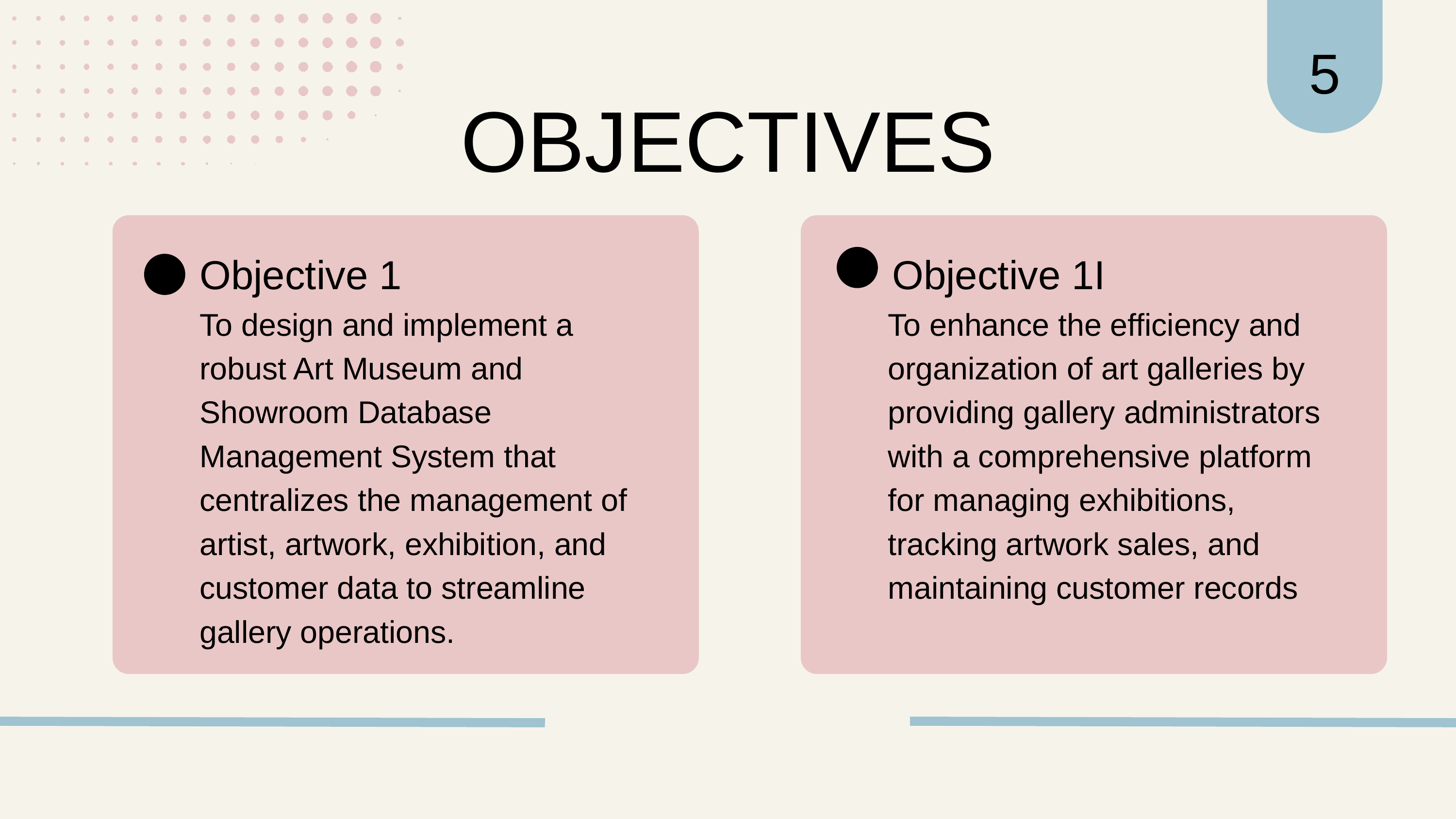

5

OBJECTIVES

Objective 1
Objective 1I

To design and implement a robust Art Museum and Showroom Database Management System that centralizes the management of artist, artwork, exhibition, and customer data to streamline gallery operations.

To enhance the efficiency and organization of art galleries by providing gallery administrators with a comprehensive platform for managing exhibitions, tracking artwork sales, and maintaining customer records